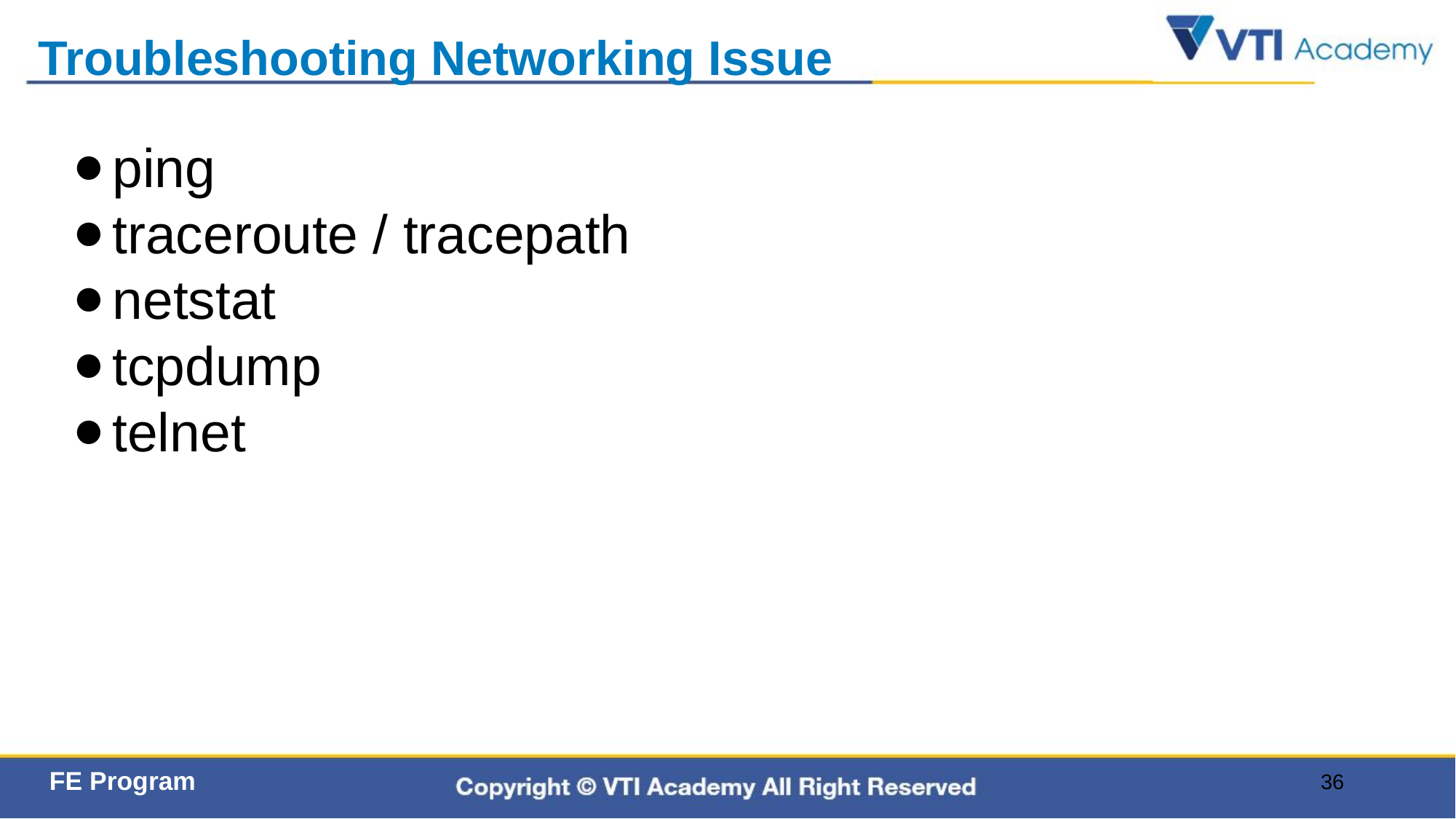

# Troubleshooting Networking Issue
ping
traceroute / tracepath
netstat
tcpdump
telnet
36